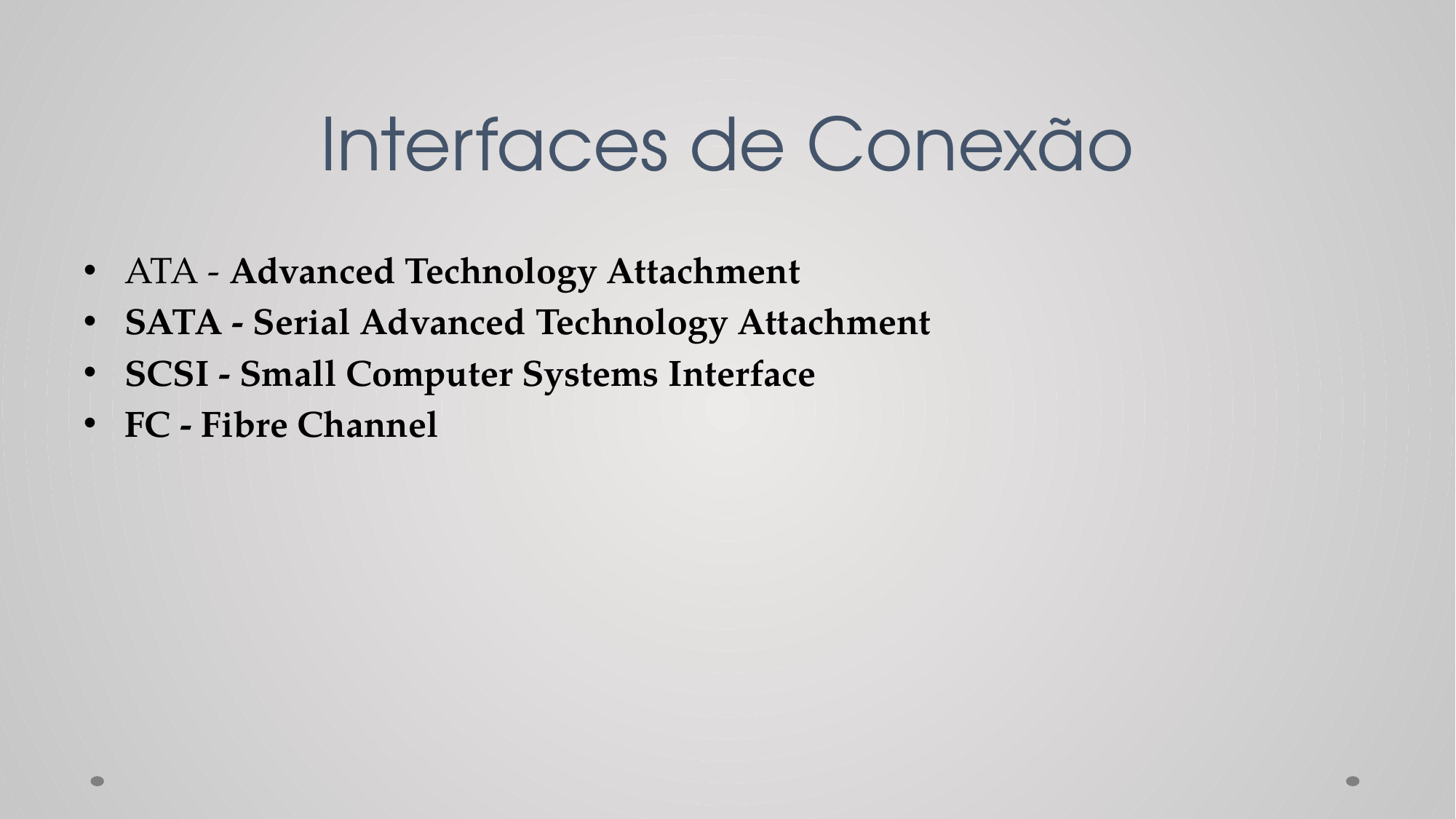

# Interfaces de Conexão

ATA - Advanced Technology Attachment
SATA - Serial Advanced Technology Attachment
SCSI - Small Computer Systems Interface
FC - Fibre Channel